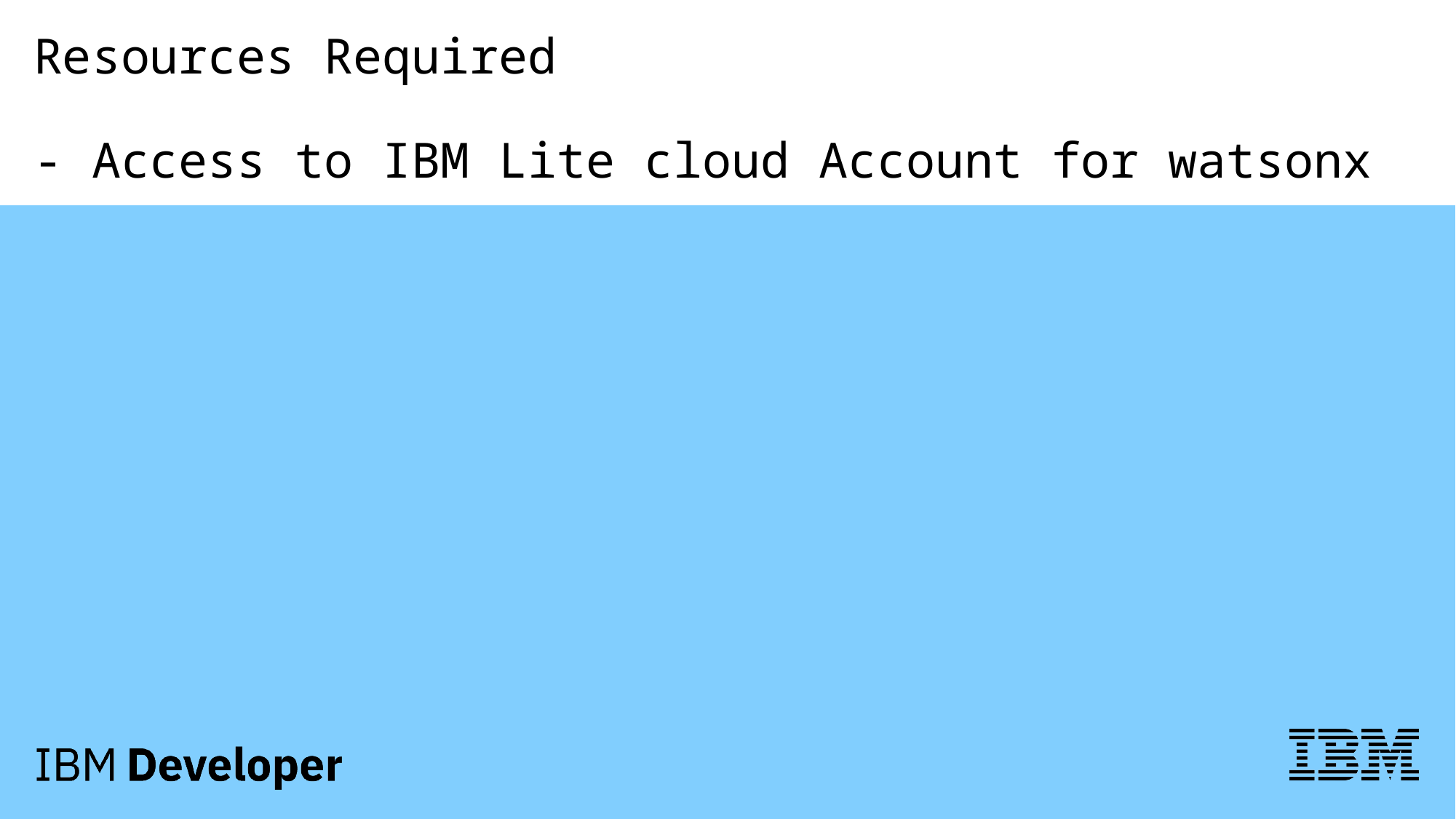

# Resources Required - Access to IBM Lite cloud Account for watsonx